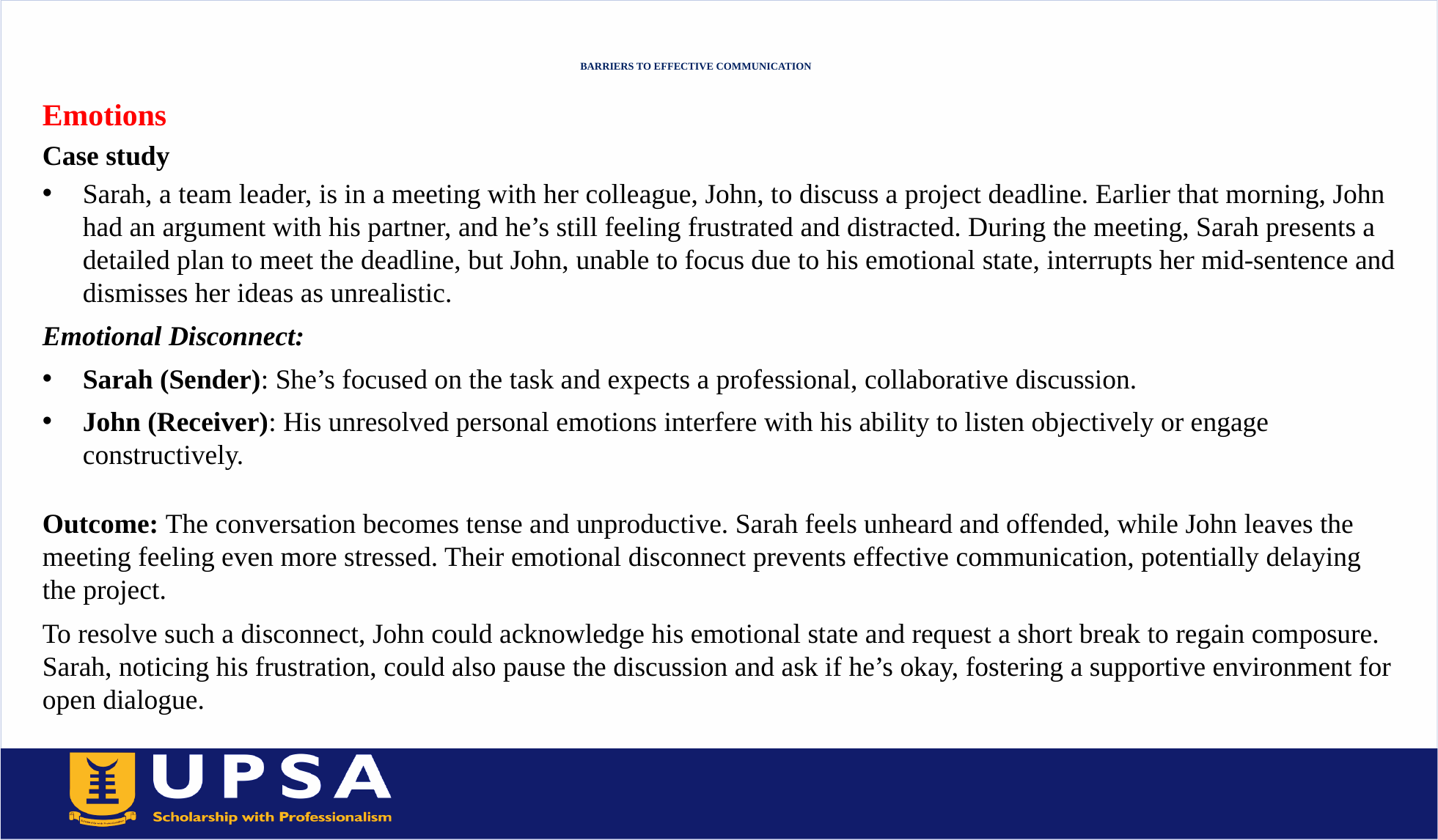

# BARRIERS TO EFFECTIVE COMMUNICATION
Emotions
Case study
Sarah, a team leader, is in a meeting with her colleague, John, to discuss a project deadline. Earlier that morning, John had an argument with his partner, and he’s still feeling frustrated and distracted. During the meeting, Sarah presents a detailed plan to meet the deadline, but John, unable to focus due to his emotional state, interrupts her mid-sentence and dismisses her ideas as unrealistic.
Emotional Disconnect:
Sarah (Sender): She’s focused on the task and expects a professional, collaborative discussion.
John (Receiver): His unresolved personal emotions interfere with his ability to listen objectively or engage constructively.

Outcome: The conversation becomes tense and unproductive. Sarah feels unheard and offended, while John leaves the meeting feeling even more stressed. Their emotional disconnect prevents effective communication, potentially delaying the project.
To resolve such a disconnect, John could acknowledge his emotional state and request a short break to regain composure. Sarah, noticing his frustration, could also pause the discussion and ask if he’s okay, fostering a supportive environment for open dialogue.